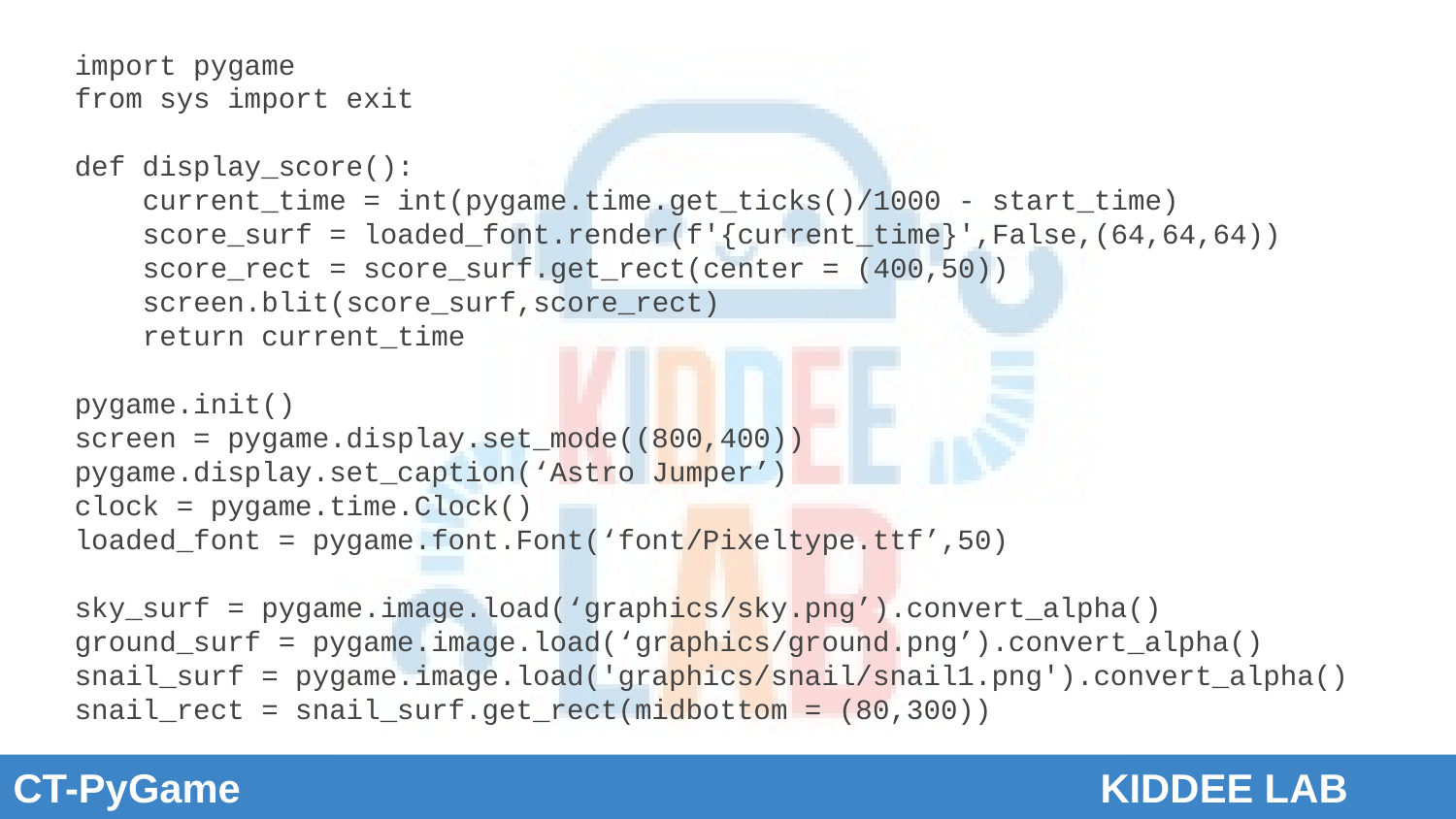

# import pygame
from sys import exit

def display_score():
    current_time = int(pygame.time.get_ticks()/1000 - start_time)
    score_surf = loaded_font.render(f'{current_time}',False,(64,64,64))
    score_rect = score_surf.get_rect(center = (400,50))
    screen.blit(score_surf,score_rect)
    return current_time

pygame.init()
screen = pygame.display.set_mode((800,400))
pygame.display.set_caption(‘Astro Jumper’)
clock = pygame.time.Clock()
loaded_font = pygame.font.Font(‘font/Pixeltype.ttf’,50)

sky_surf = pygame.image.load(‘graphics/sky.png’).convert_alpha()
ground_surf = pygame.image.load(‘graphics/ground.png’).convert_alpha()
snail_surf = pygame.image.load('graphics/snail/snail1.png').convert_alpha()
snail_rect = snail_surf.get_rect(midbottom = (80,300))